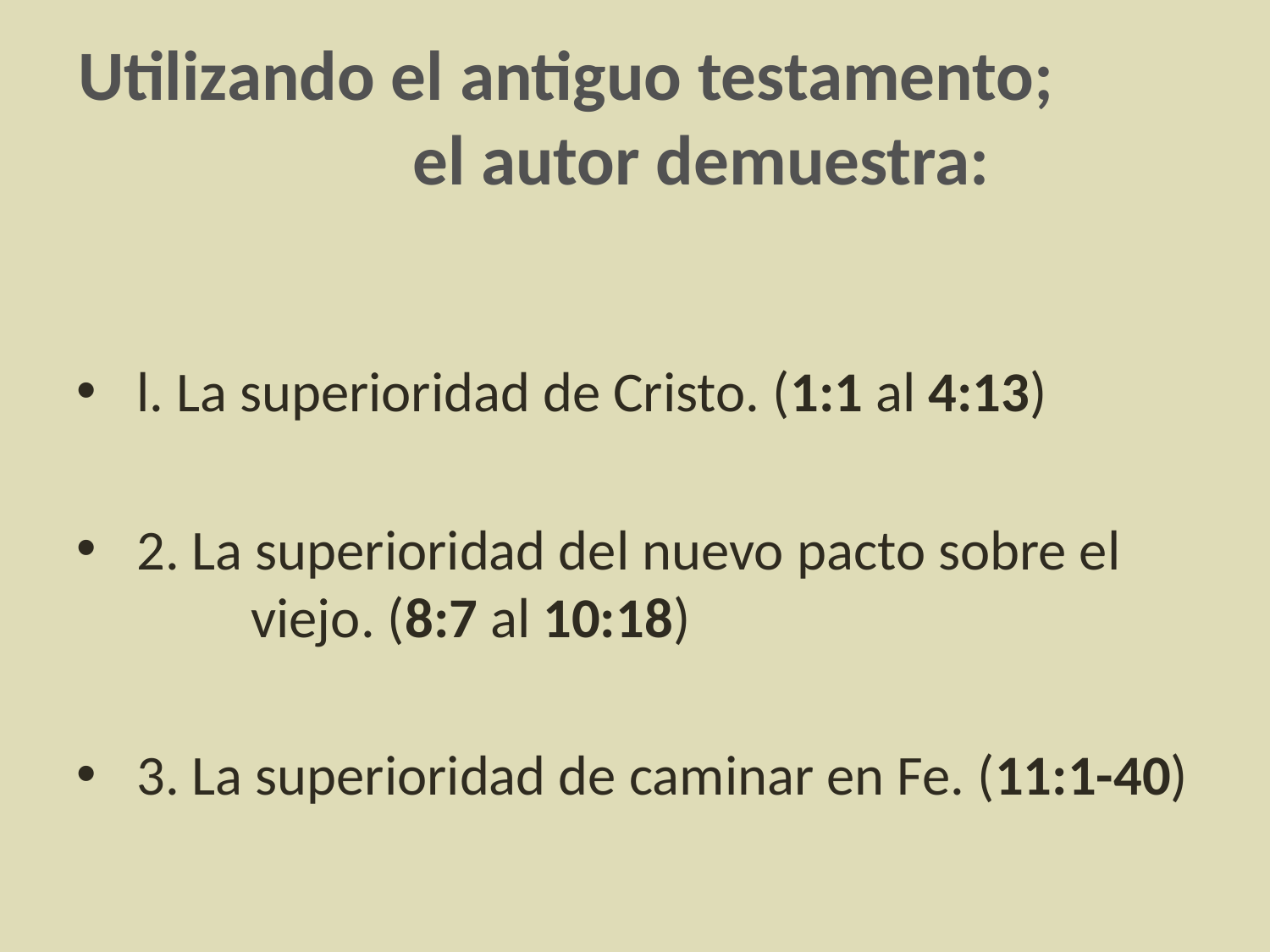

# Utilizando el antiguo testamento;                  el autor demuestra:
 l. La superioridad de Cristo. (1:1 al 4:13)

 2. La superioridad del nuevo pacto sobre el    	viejo. (8:7 al 10:18)

 3. La superioridad de caminar en Fe. (11:1-40)